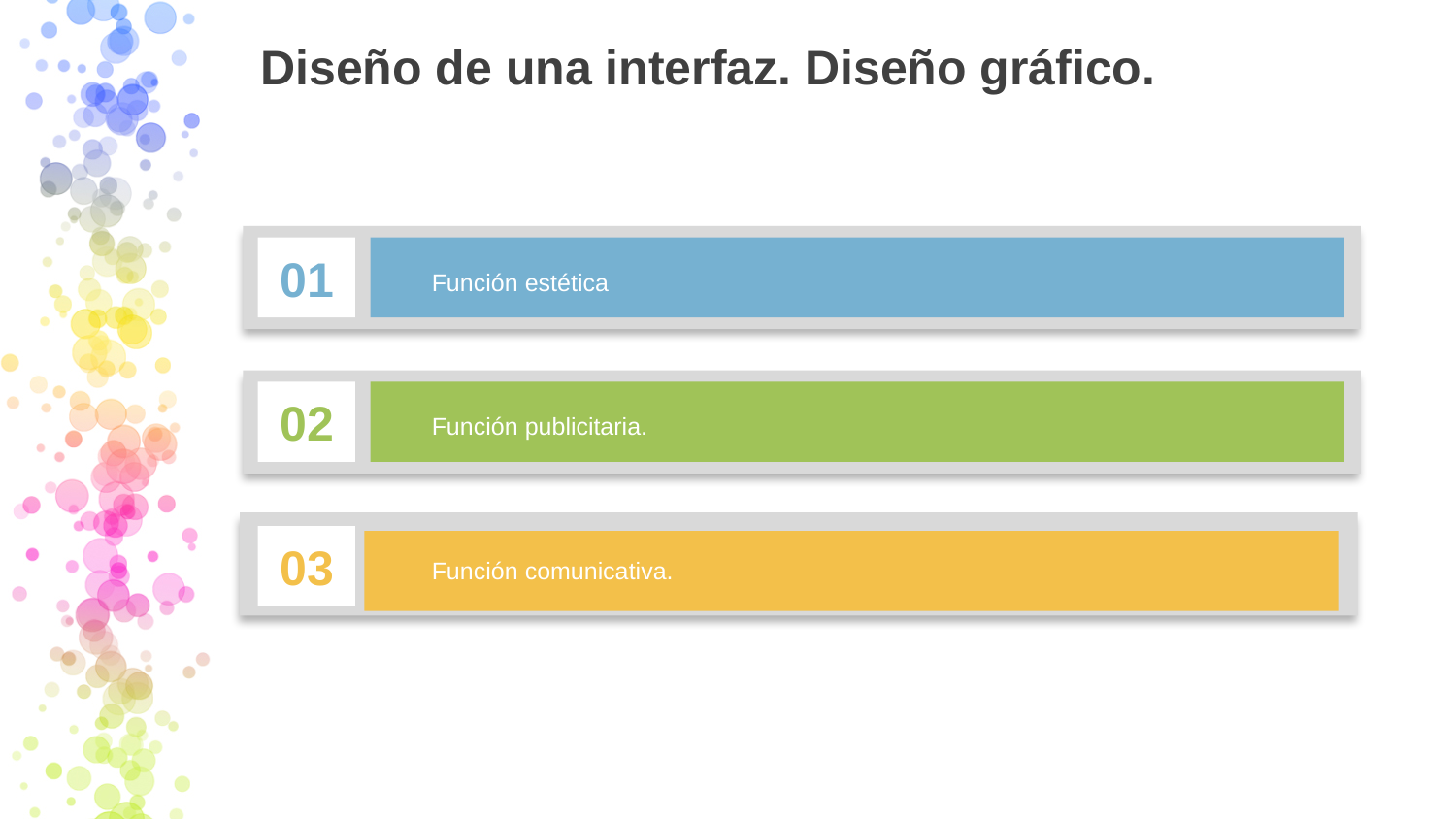

# Diseño de una interfaz. Diseño gráfico.

01
Función estética

02
Función publicitaria.

03

Función comunicativa.